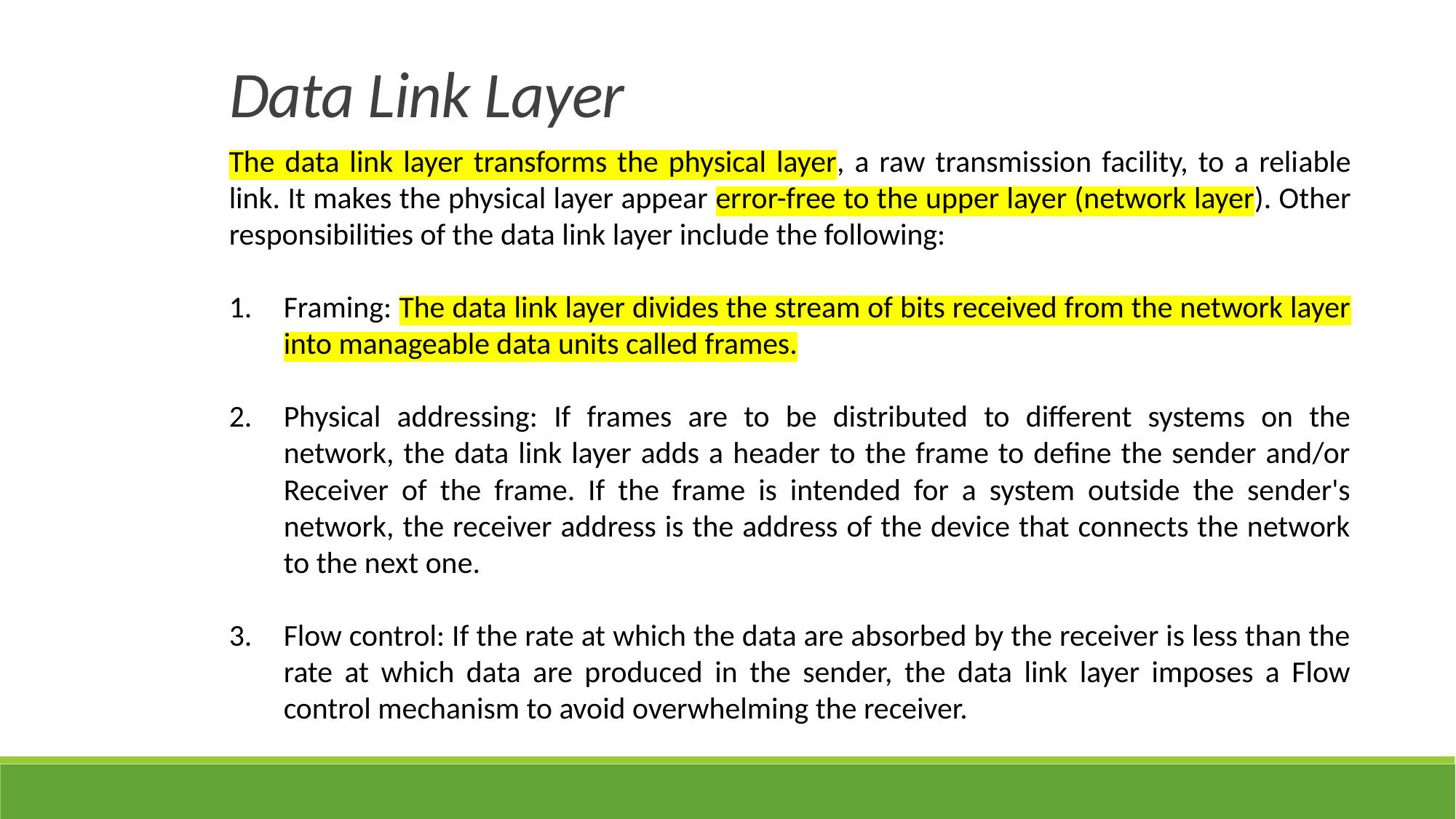

Data Link Layer
The data link layer transforms the physical layer, a raw transmission facility, to a reli­able link. It makes the physical layer appear error-free to the upper layer (network layer). Other responsibilities of the data link layer include the following:

Framing: The data link layer divides the stream of bits received from the network layer into manageable data units called frames.

Physical addressing: If frames are to be distributed to different systems on the network, the data link layer adds a header to the frame to define the sender and/or Receiver of the frame. If the frame is intended for a system outside the sender's network, the receiver address is the address of the device that connects the network to the next one.

Flow control: If the rate at which the data are absorbed by the receiver is less than the rate at which data are produced in the sender, the data link layer imposes a Flow control mechanism to avoid overwhelming the receiver.